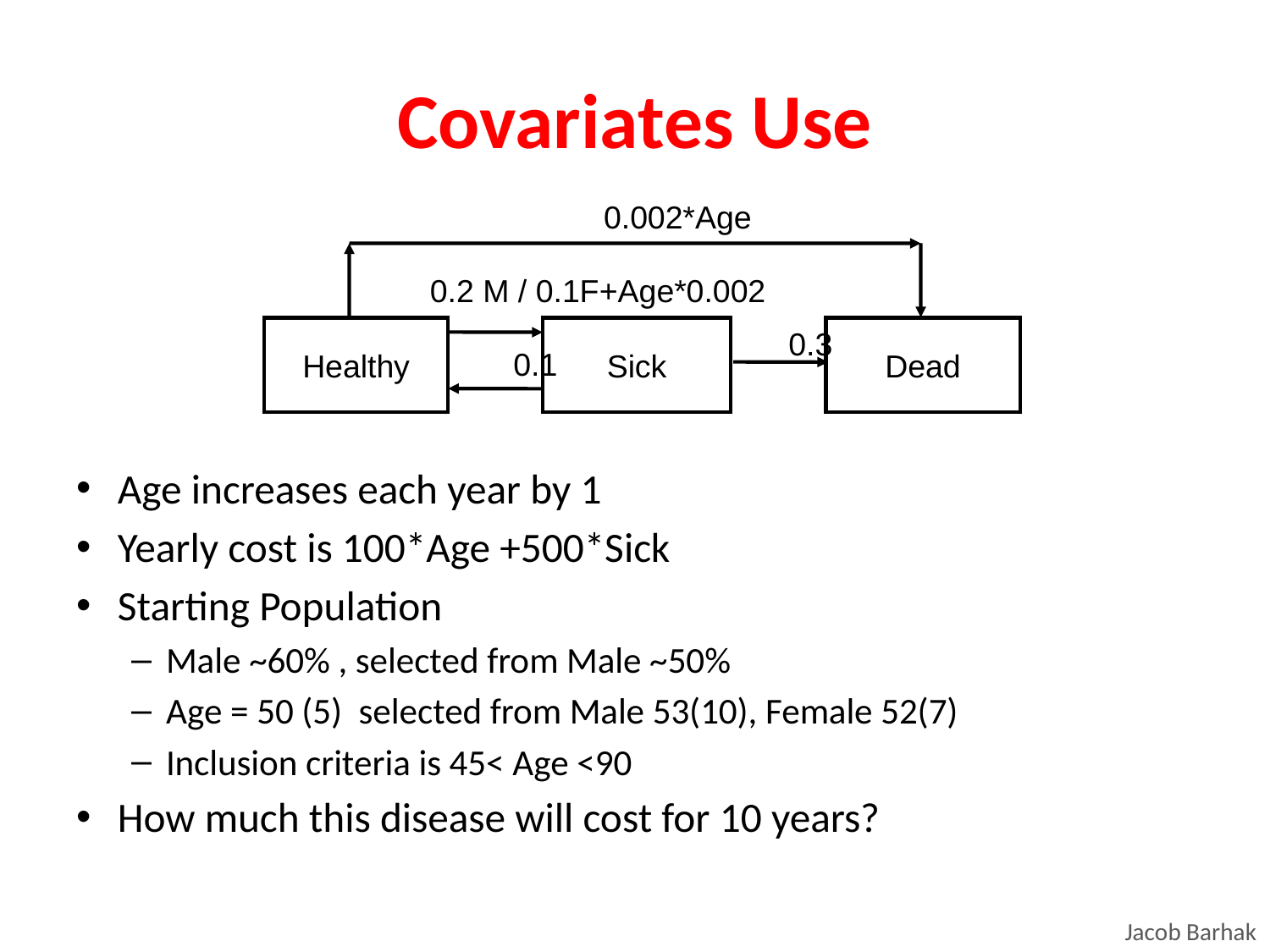

# Covariates Use

0.002*Age
0.2 M / 0.1F+Age*0.002
0.3
Healthy
Sick
Dead

0.1

Age increases each year by 1
Yearly cost is 100*Age +500*Sick
Starting Population
Male ~60% , selected from Male ~50%
Age = 50 (5)  selected from Male 53(10), Female 52(7)
Inclusion criteria is 45< Age <90
How much this disease will cost for 10 years?